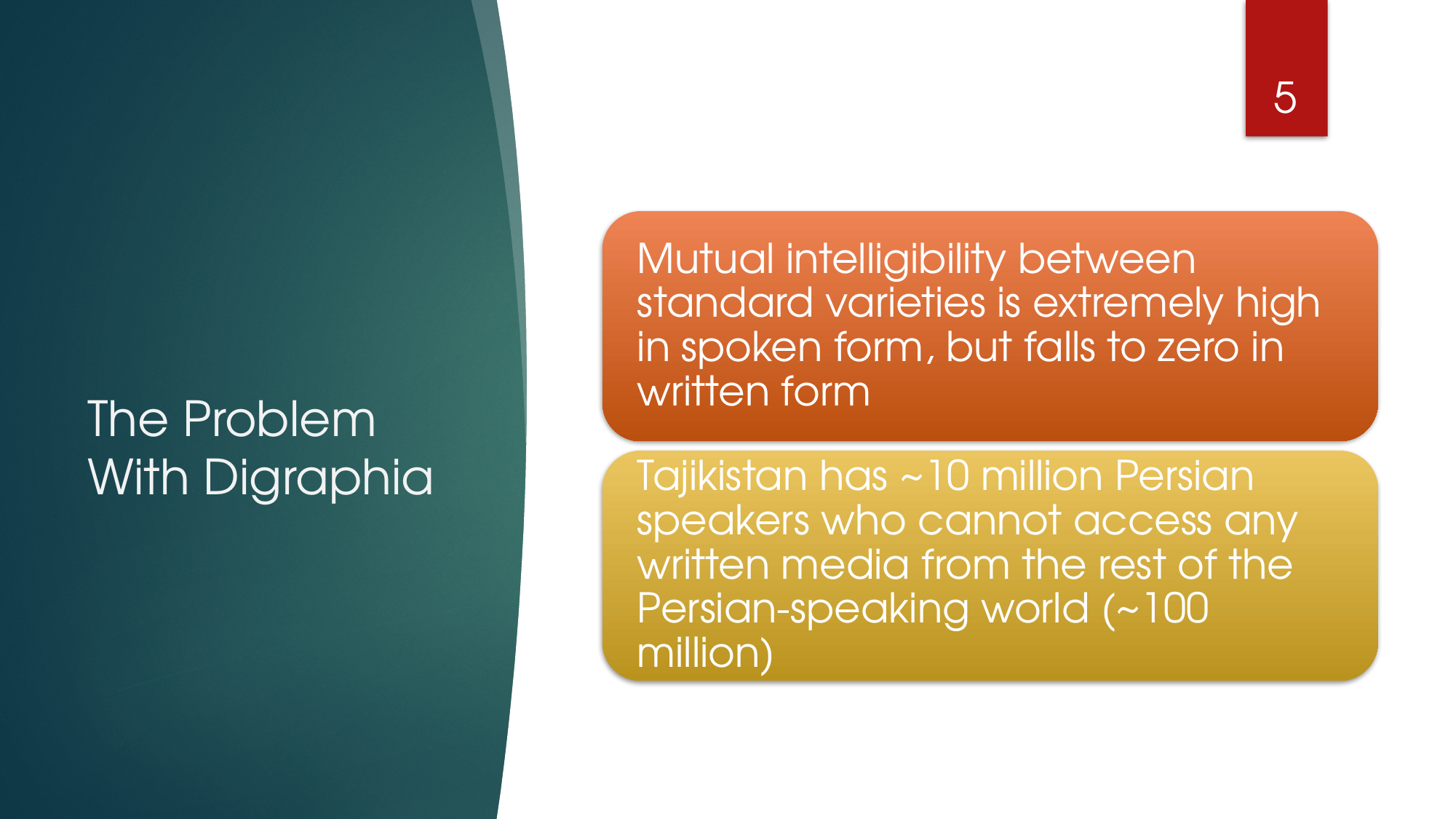

5
# The Problem With Digraphia
Mutual intelligibility between standard varieties is extremely high in spoken form, but falls to zero in written form
Tajikistan has ~10 million Persian speakers who cannot access any written media from the rest of the Persian-speaking world (~100 million)